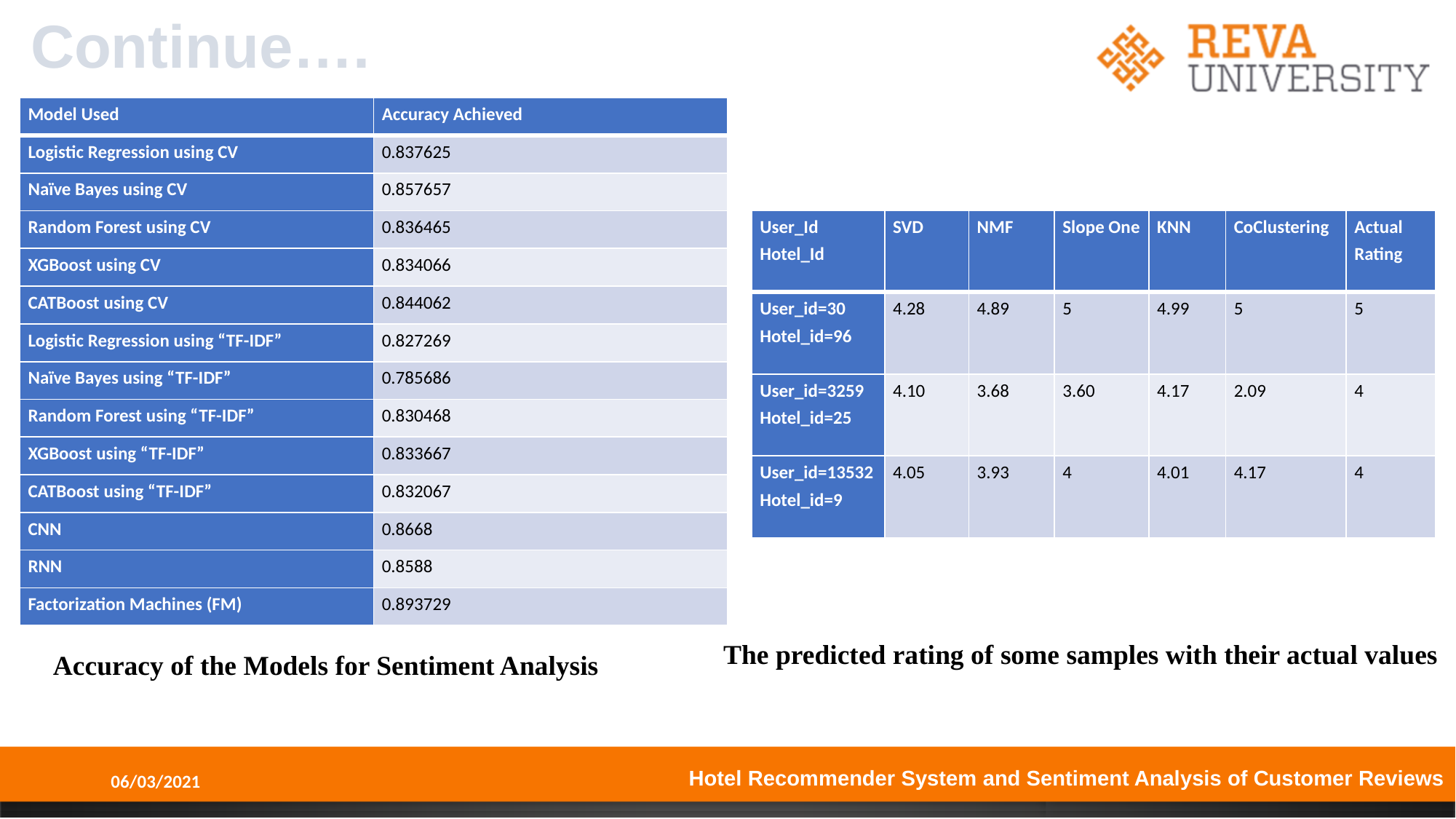

# Continue….
| Model Used | Accuracy Achieved |
| --- | --- |
| Logistic Regression using CV | 0.837625 |
| Naïve Bayes using CV | 0.857657 |
| Random Forest using CV | 0.836465 |
| XGBoost using CV | 0.834066 |
| CATBoost using CV | 0.844062 |
| Logistic Regression using “TF-IDF” | 0.827269 |
| Naïve Bayes using “TF-IDF” | 0.785686 |
| Random Forest using “TF-IDF” | 0.830468 |
| XGBoost using “TF-IDF” | 0.833667 |
| CATBoost using “TF-IDF” | 0.832067 |
| CNN | 0.8668 |
| RNN | 0.8588 |
| Factorization Machines (FM) | 0.893729 |
| User\_Id Hotel\_Id | SVD | NMF | Slope One | KNN | CoClustering | Actual Rating |
| --- | --- | --- | --- | --- | --- | --- |
| User\_id=30 Hotel\_id=96 | 4.28 | 4.89 | 5 | 4.99 | 5 | 5 |
| User\_id=3259 Hotel\_id=25 | 4.10 | 3.68 | 3.60 | 4.17 | 2.09 | 4 |
| User\_id=13532 Hotel\_id=9 | 4.05 | 3.93 | 4 | 4.01 | 4.17 | 4 |
The predicted rating of some samples with their actual values

Accuracy of the Models for Sentiment Analysis
06/03/2021
Hotel Recommender System and Sentiment Analysis of Customer Reviews